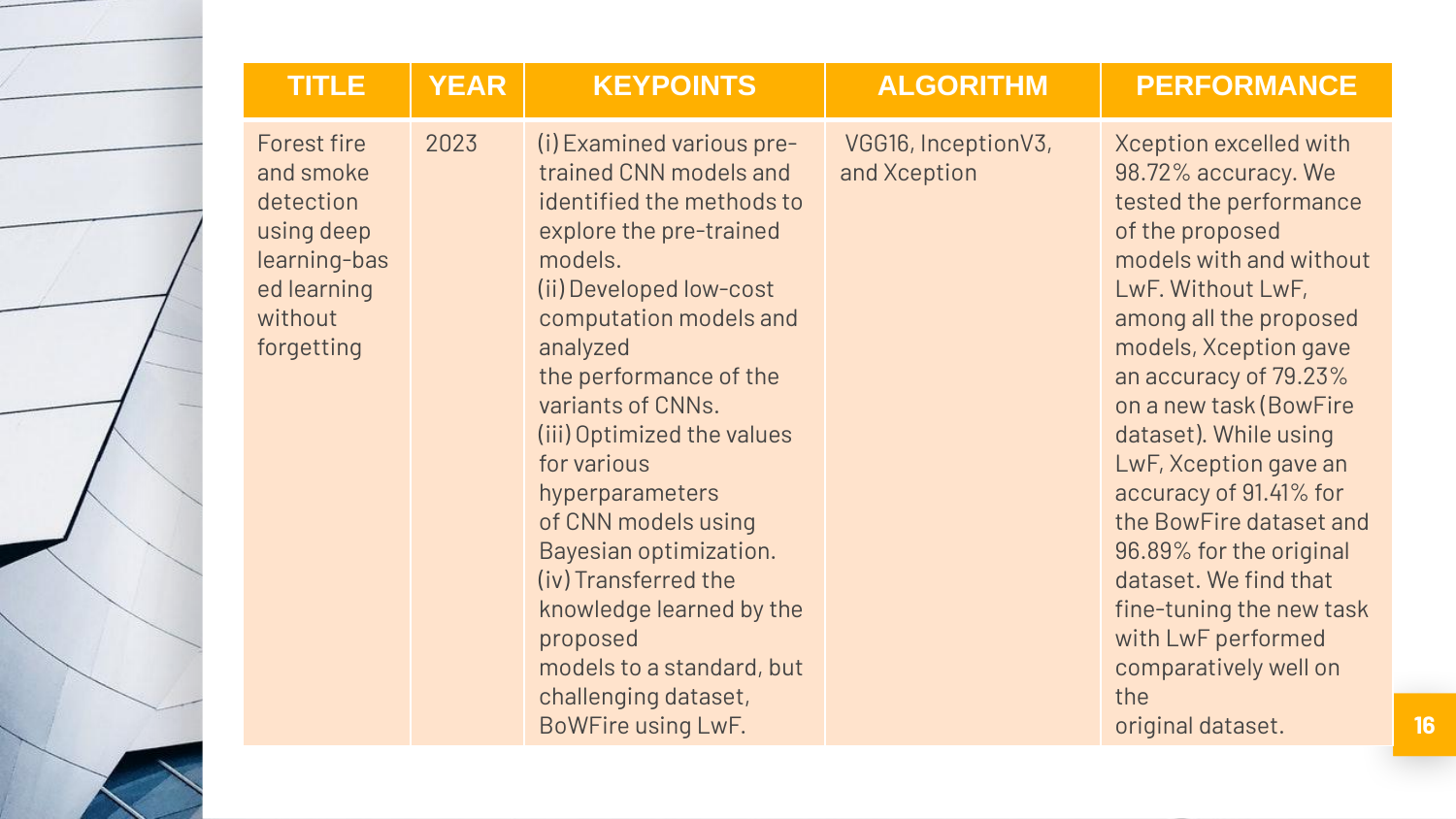

| TITLE | YEAR | KEYPOINTS | ALGORITHM | PERFORMANCE |
| --- | --- | --- | --- | --- |
| Forest fire and smoke detection using deep learning‑based learning without forgetting | 2023 | (i) Examined various pre-trained CNN models and identified the methods to explore the pre-trained models. (ii) Developed low-cost computation models and analyzed the performance of the variants of CNNs. (iii) Optimized the values for various hyperparameters of CNN models using Bayesian optimization. (iv) Transferred the knowledge learned by the proposed models to a standard, but challenging dataset, BoWFire using LwF. | VGG16, InceptionV3, and Xception | Xception excelled with 98.72% accuracy. We tested the performance of the proposed models with and without LwF. Without LwF, among all the proposed models, Xception gave an accuracy of 79.23% on a new task (BowFire dataset). While using LwF, Xception gave an accuracy of 91.41% for the BowFire dataset and 96.89% for the original dataset. We find that fine-tuning the new task with LwF performed comparatively well on the original dataset. |
16